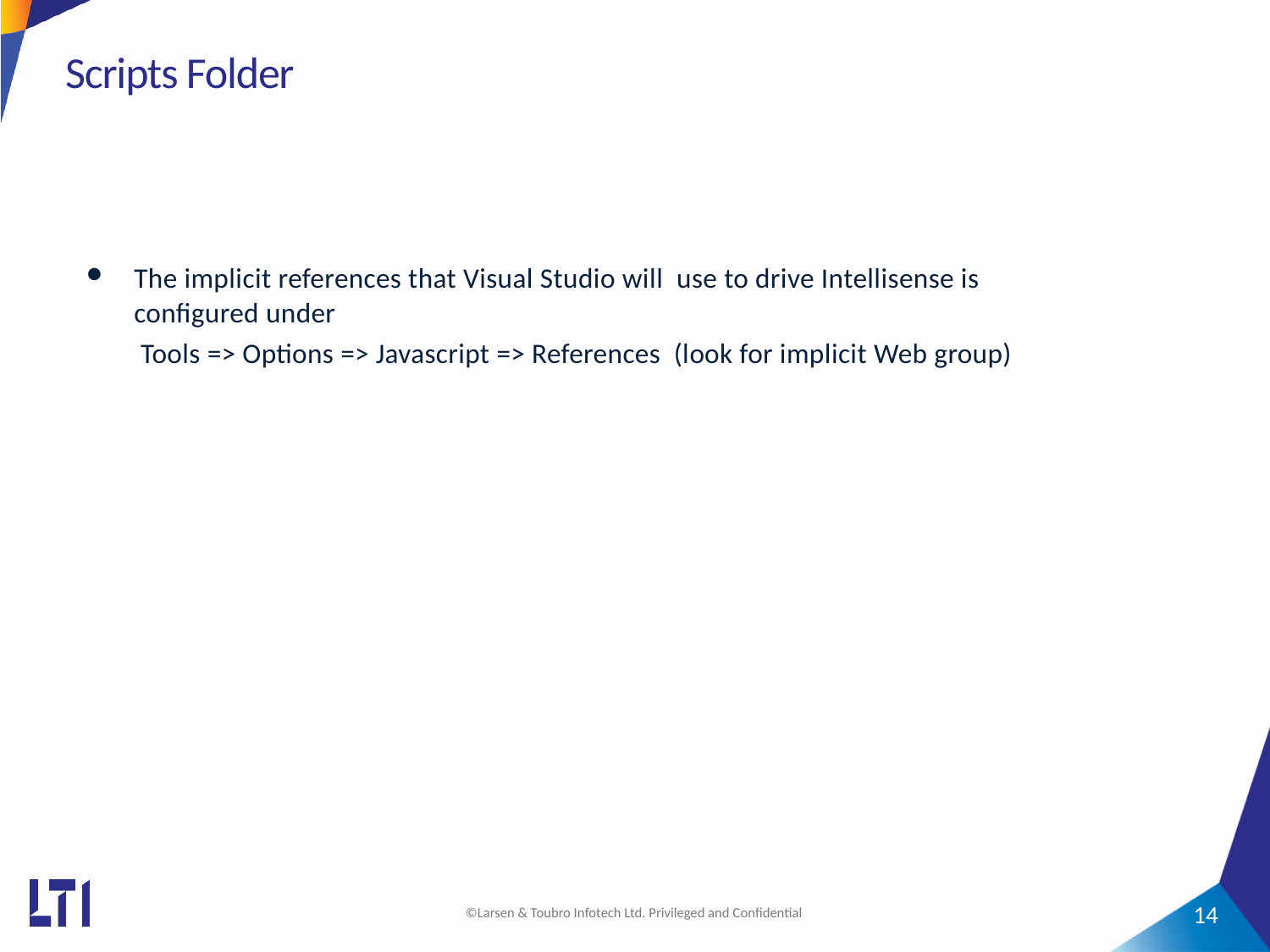

# Scripts Folder
The implicit references that Visual Studio will  use to drive Intellisense is configured under
Tools => Options => Javascript => References  (look for implicit Web group)